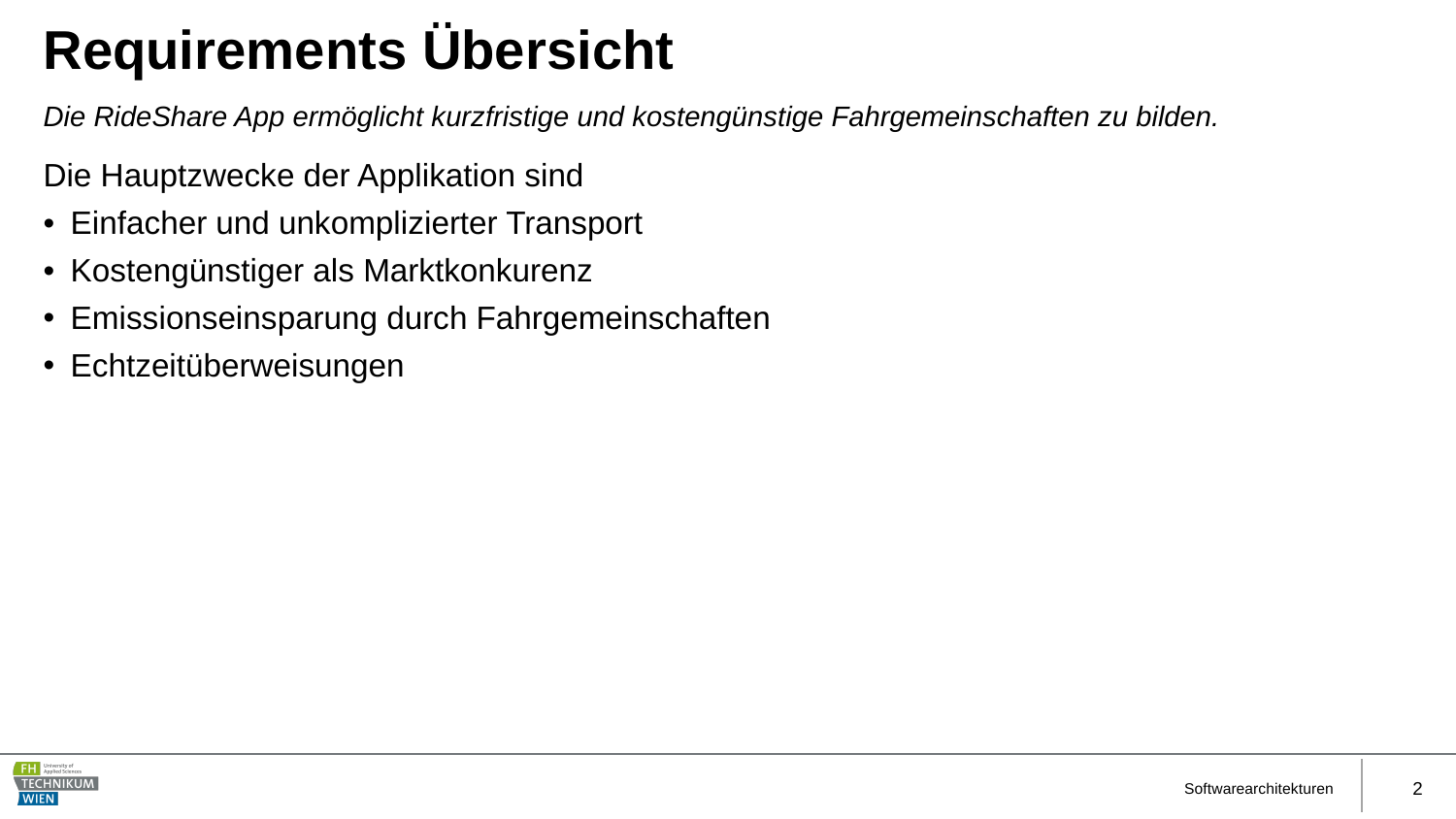

# Requirements Übersicht
Die RideShare App ermöglicht kurzfristige und kostengünstige Fahrgemeinschaften zu bilden.
Die Hauptzwecke der Applikation sind
Einfacher und unkomplizierter Transport
Kostengünstiger als Marktkonkurenz
Emissionseinsparung durch Fahrgemeinschaften
Echtzeitüberweisungen
Softwarearchitekturen
2